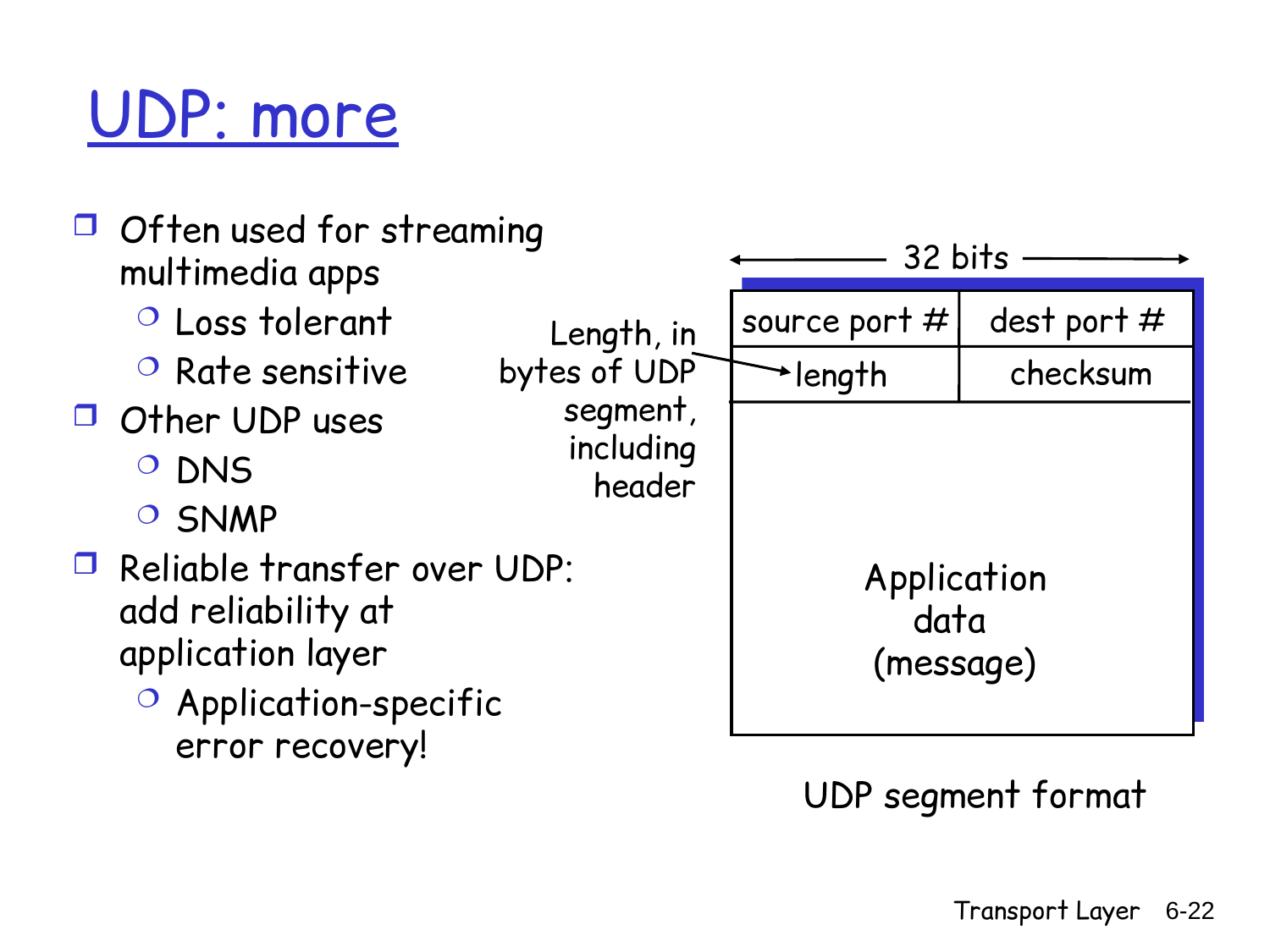

# UDP: more
Often used for streaming multimedia apps
Loss tolerant
Rate sensitive
Other UDP uses
DNS
SNMP
Reliable transfer over UDP: add reliability at application layer
Application-specific error recovery!
32 bits

source port #
dest port #

checksum

length

Application
data
(message)
UDP segment format
Length, in
bytes of UDP
segment,
including
header

Transport Layer
6-22